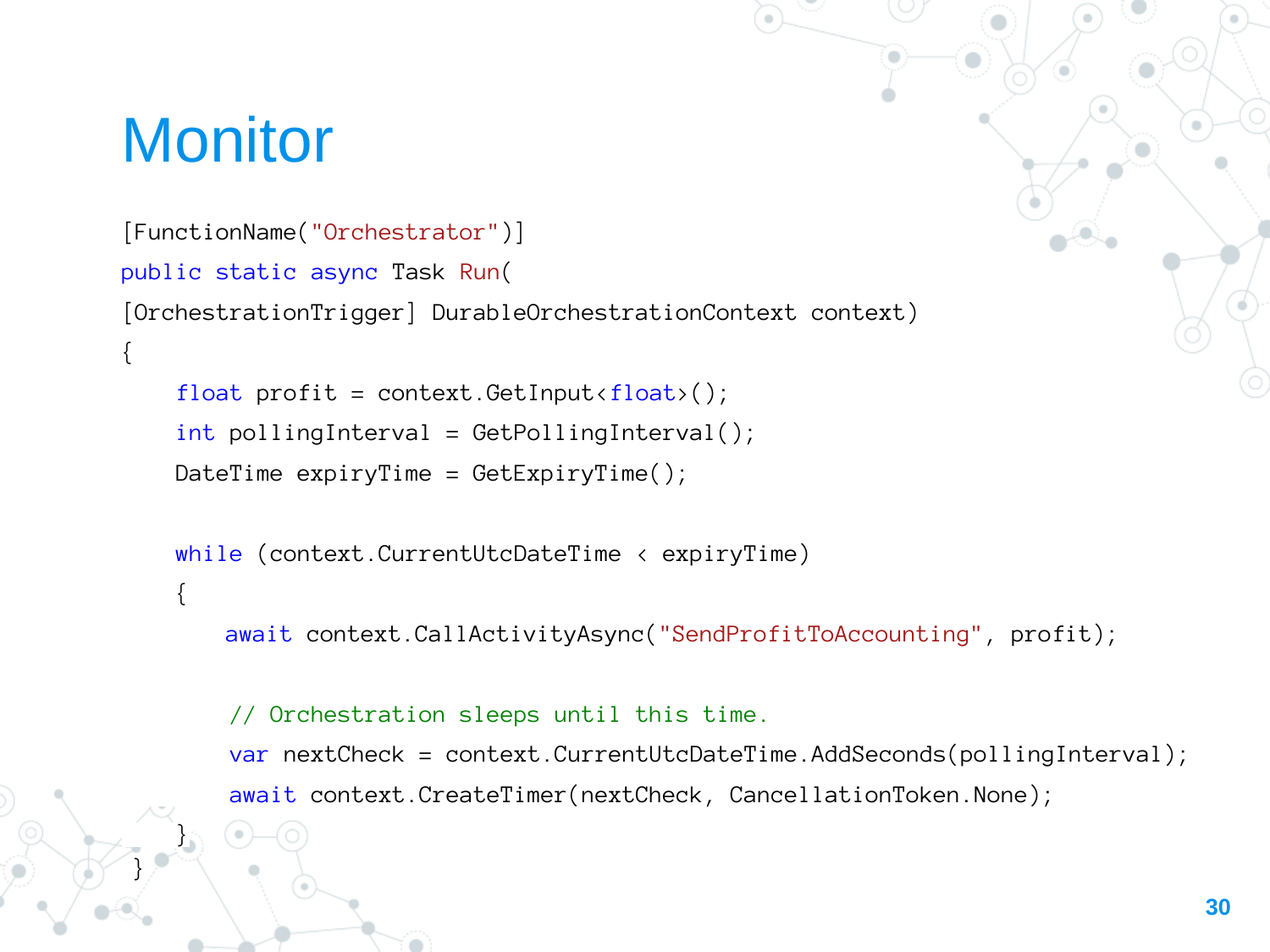

# Monitor
[FunctionName("Orchestrator")]
public static async Task Run(
[OrchestrationTrigger] DurableOrchestrationContext context)
{
    float profit = context.GetInput<float>();
    int pollingInterval = GetPollingInterval();
    DateTime expiryTime = GetExpiryTime();

    while (context.CurrentUtcDateTime < expiryTime)
    {
   await context.CallActivityAsync("SendProfitToAccounting", profit);

        // Orchestration sleeps until this time.
        var nextCheck = context.CurrentUtcDateTime.AddSeconds(pollingInterval);
        await context.CreateTimer(nextCheck, CancellationToken.None);
    }
}

30